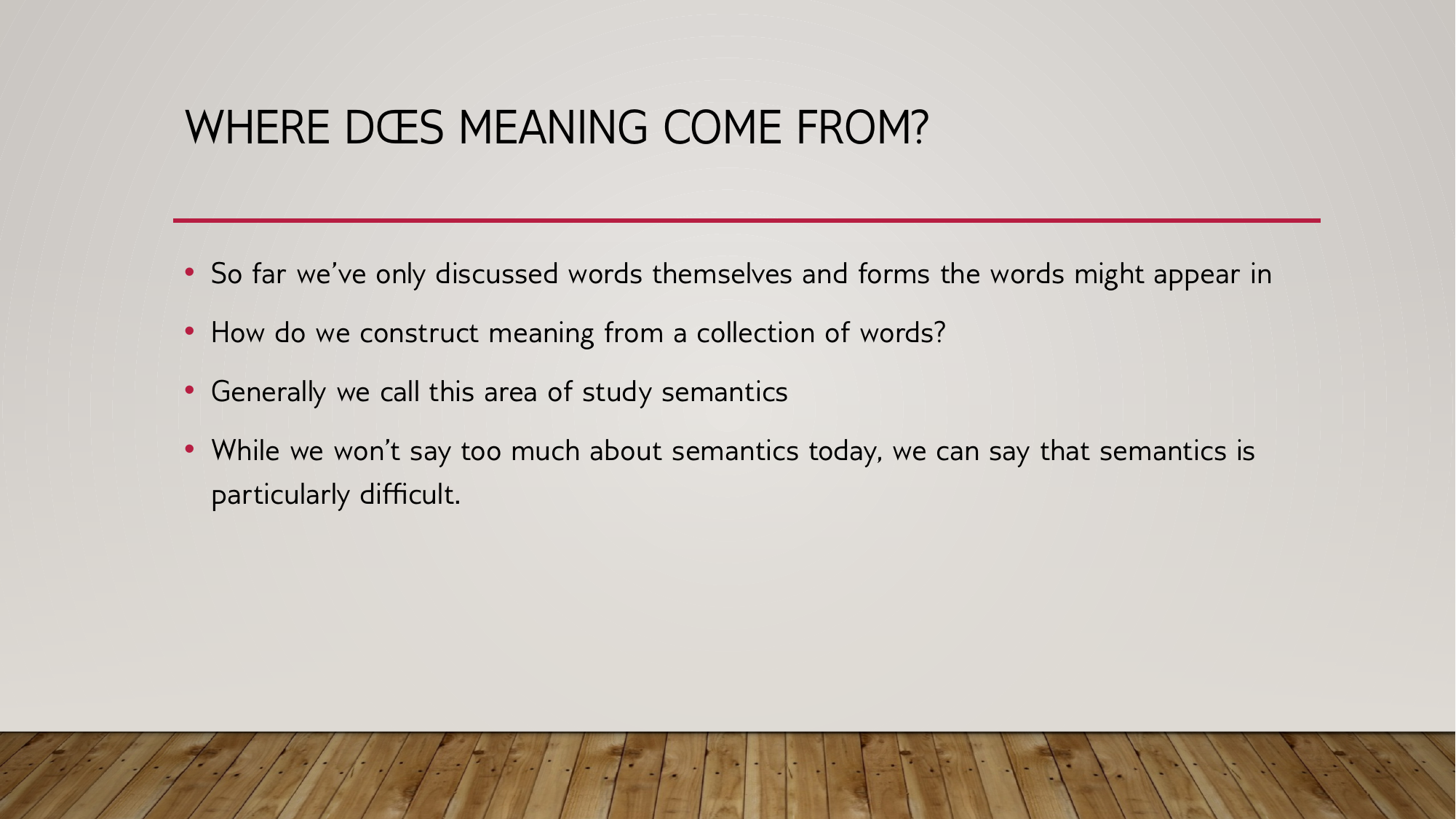

# Where does meaning come from?
So far we’ve only discussed words themselves and forms the words might appear in
How do we construct meaning from a collection of words?
Generally we call this area of study semantics
While we won’t say too much about semantics today, we can say that semantics is particularly difficult.